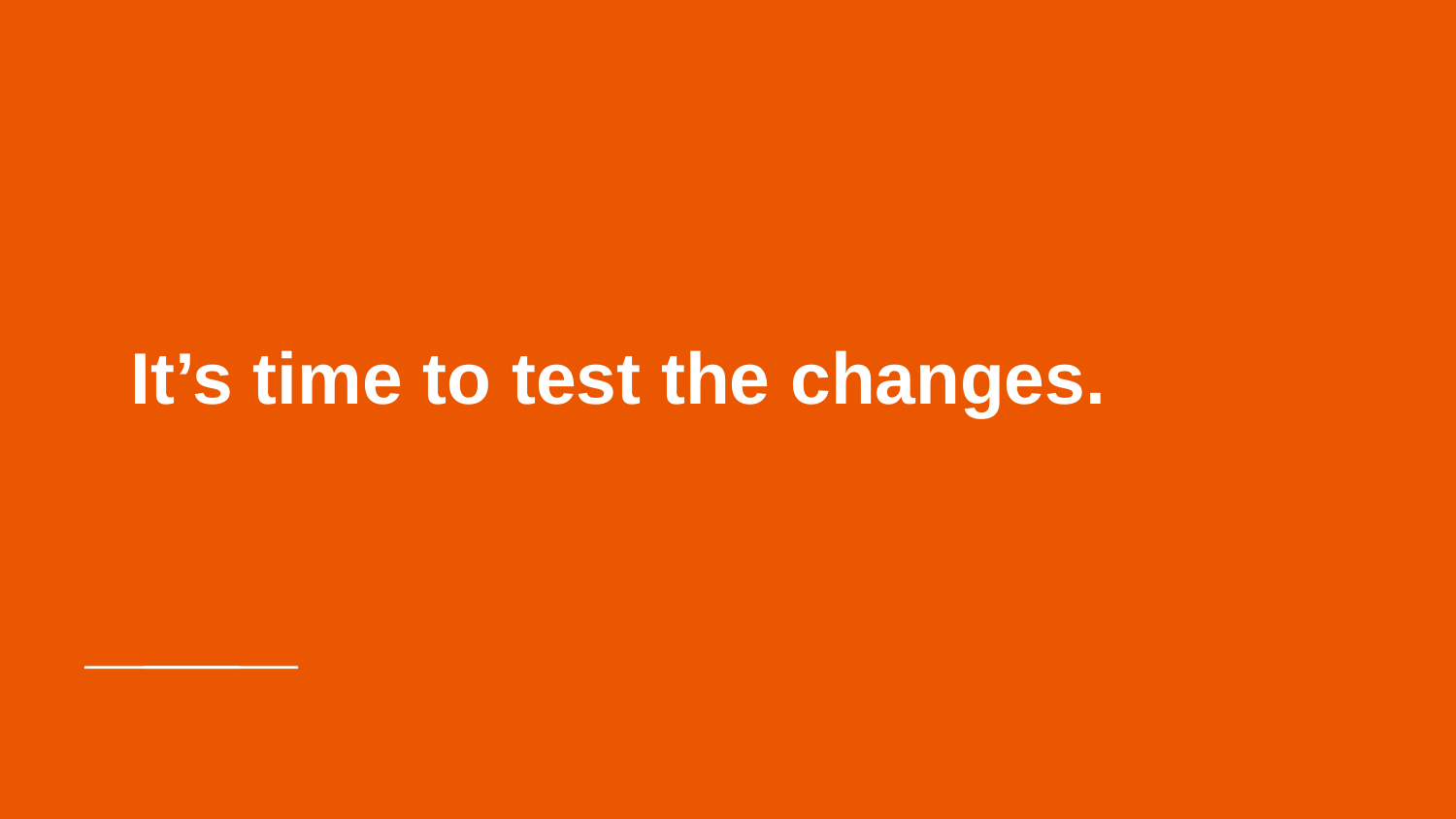

# It’s time to test the changes.